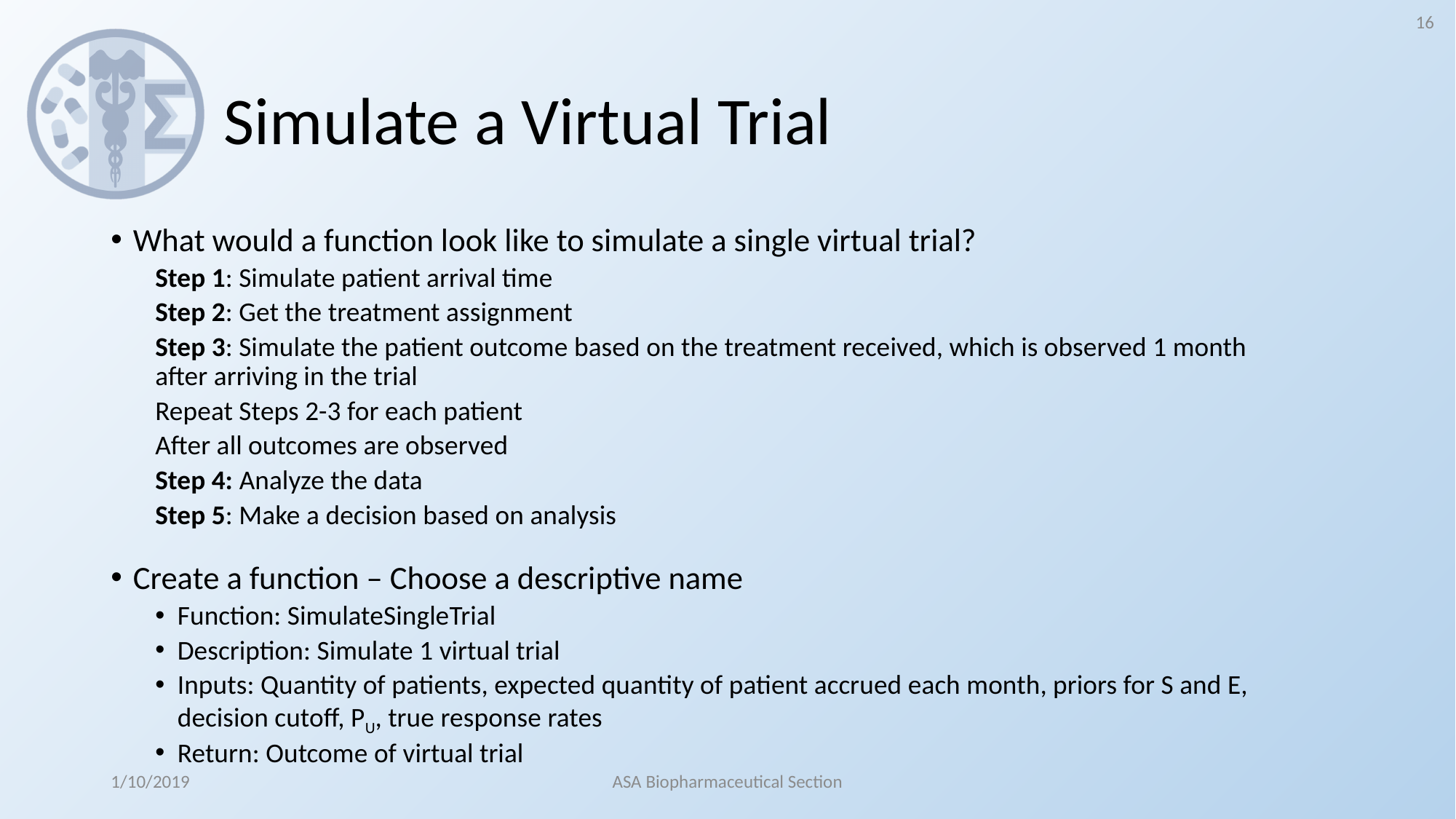

16
# Simulate a Virtual Trial
What would a function look like to simulate a single virtual trial?
Step 1: Simulate patient arrival time
Step 2: Get the treatment assignment
Step 3: Simulate the patient outcome based on the treatment received, which is observed 1 month after arriving in the trial
Repeat Steps 2-3 for each patient
After all outcomes are observed
Step 4: Analyze the data
Step 5: Make a decision based on analysis

Create a function – Choose a descriptive name
Function: SimulateSingleTrial
Description: Simulate 1 virtual trial
Inputs: Quantity of patients, expected quantity of patient accrued each month, priors for S and E, decision cutoff, PU, true response rates
Return: Outcome of virtual trial
1/10/2019
ASA Biopharmaceutical Section